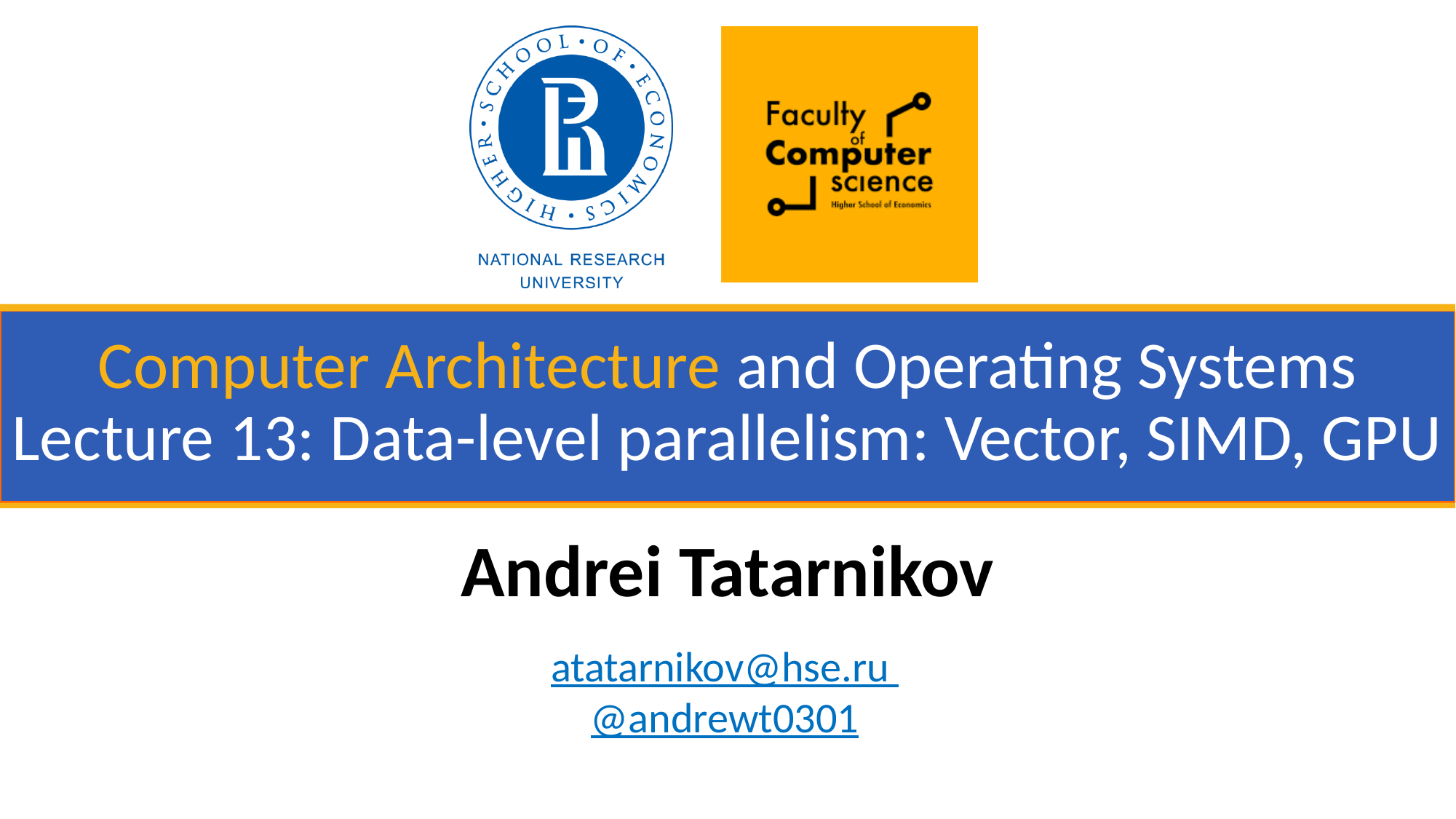

# Computer Architecture and Operating Systems Lecture 13: Data-level parallelism: Vector, SIMD, GPU
Andrei Tatarnikov
atatarnikov@hse.ru
@andrewt0301